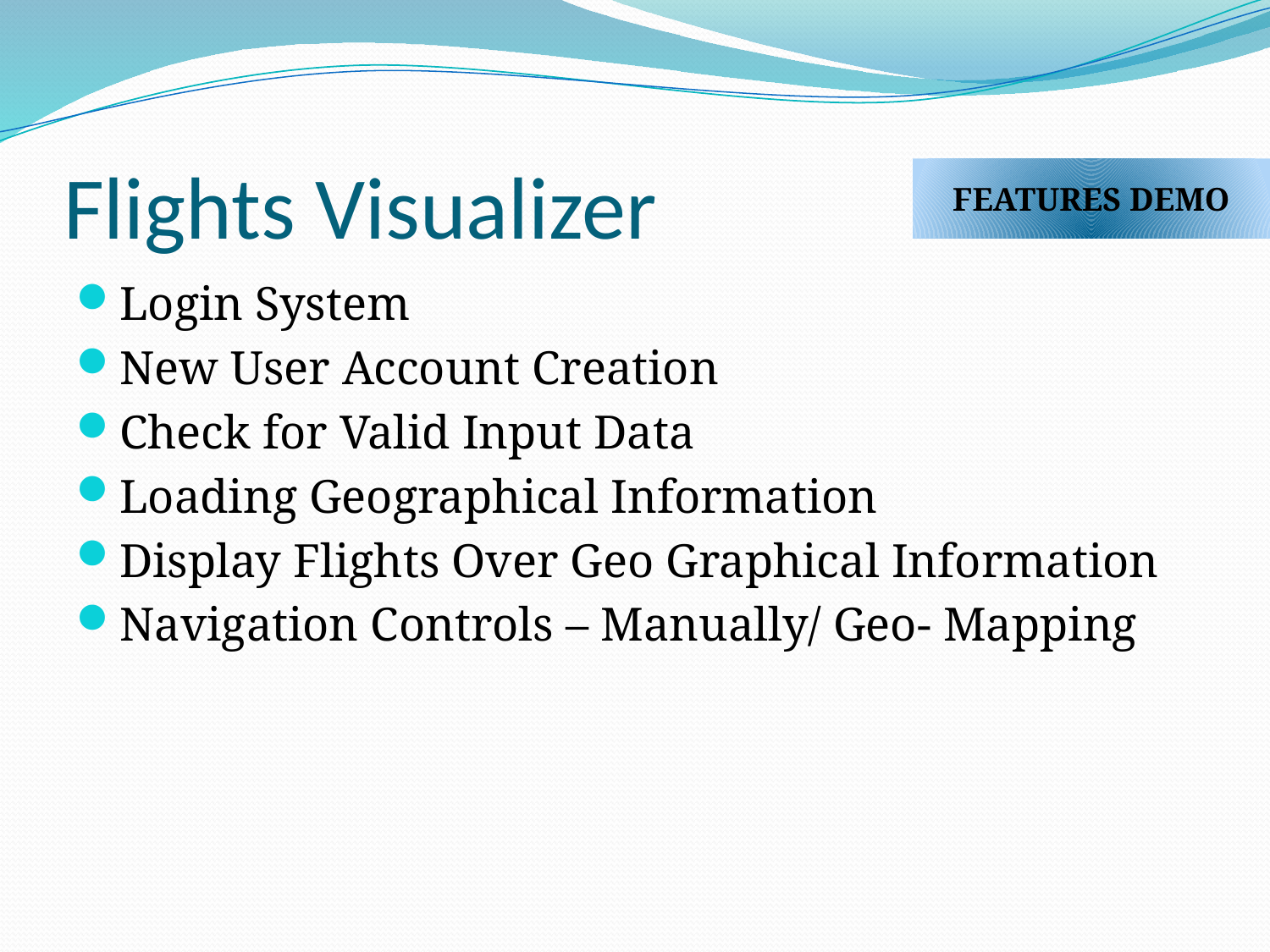

# Flights Visualizer
FEATURES DEMO
Login System
New User Account Creation
Check for Valid Input Data
Loading Geographical Information
Display Flights Over Geo Graphical Information
Navigation Controls – Manually/ Geo- Mapping